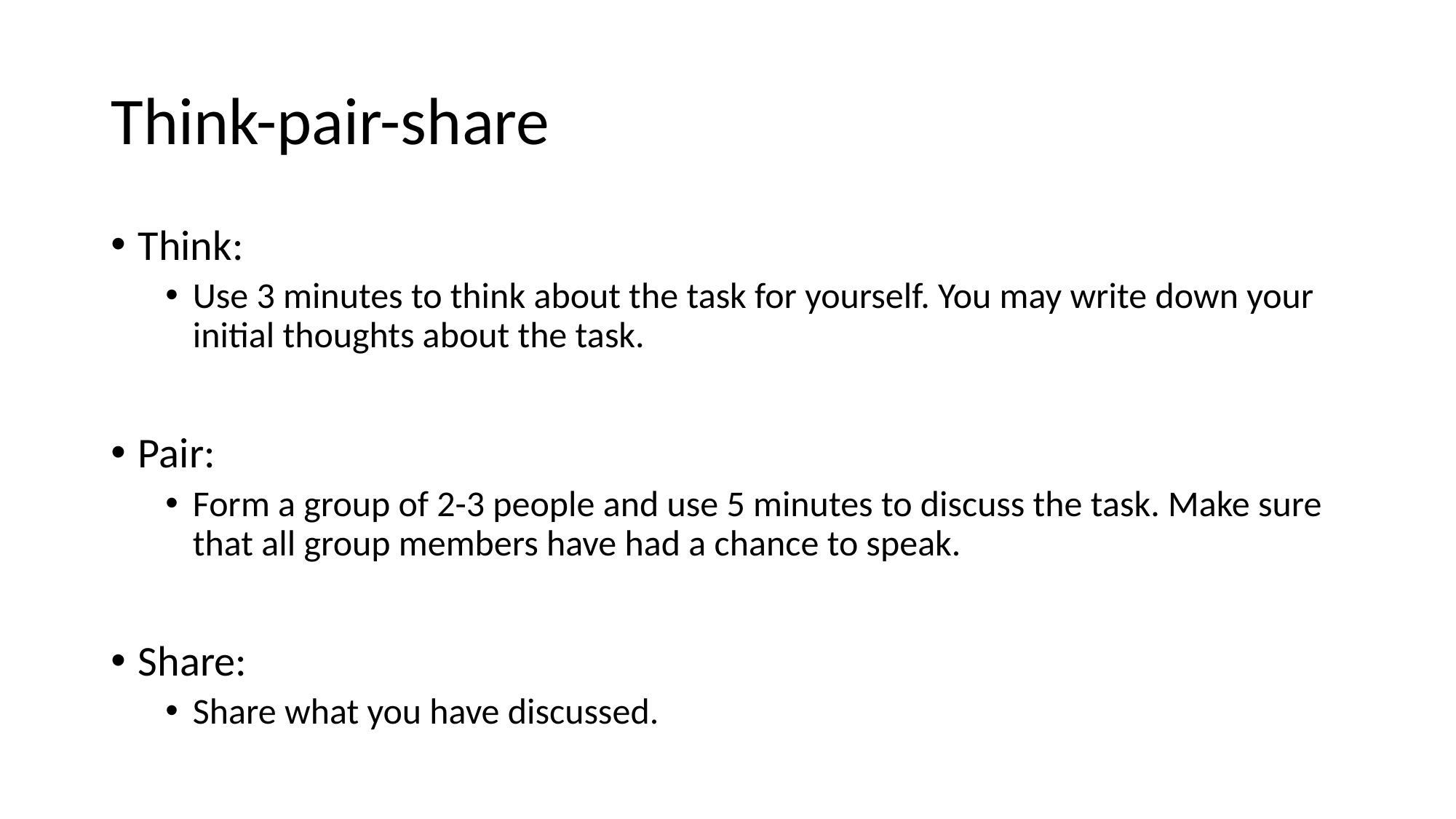

# Think-pair-share
Think:
Use 3 minutes to think about the task for yourself. You may write down your initial thoughts about the task.

Pair:
Form a group of 2-3 people and use 5 minutes to discuss the task. Make sure that all group members have had a chance to speak.

Share:
Share what you have discussed.